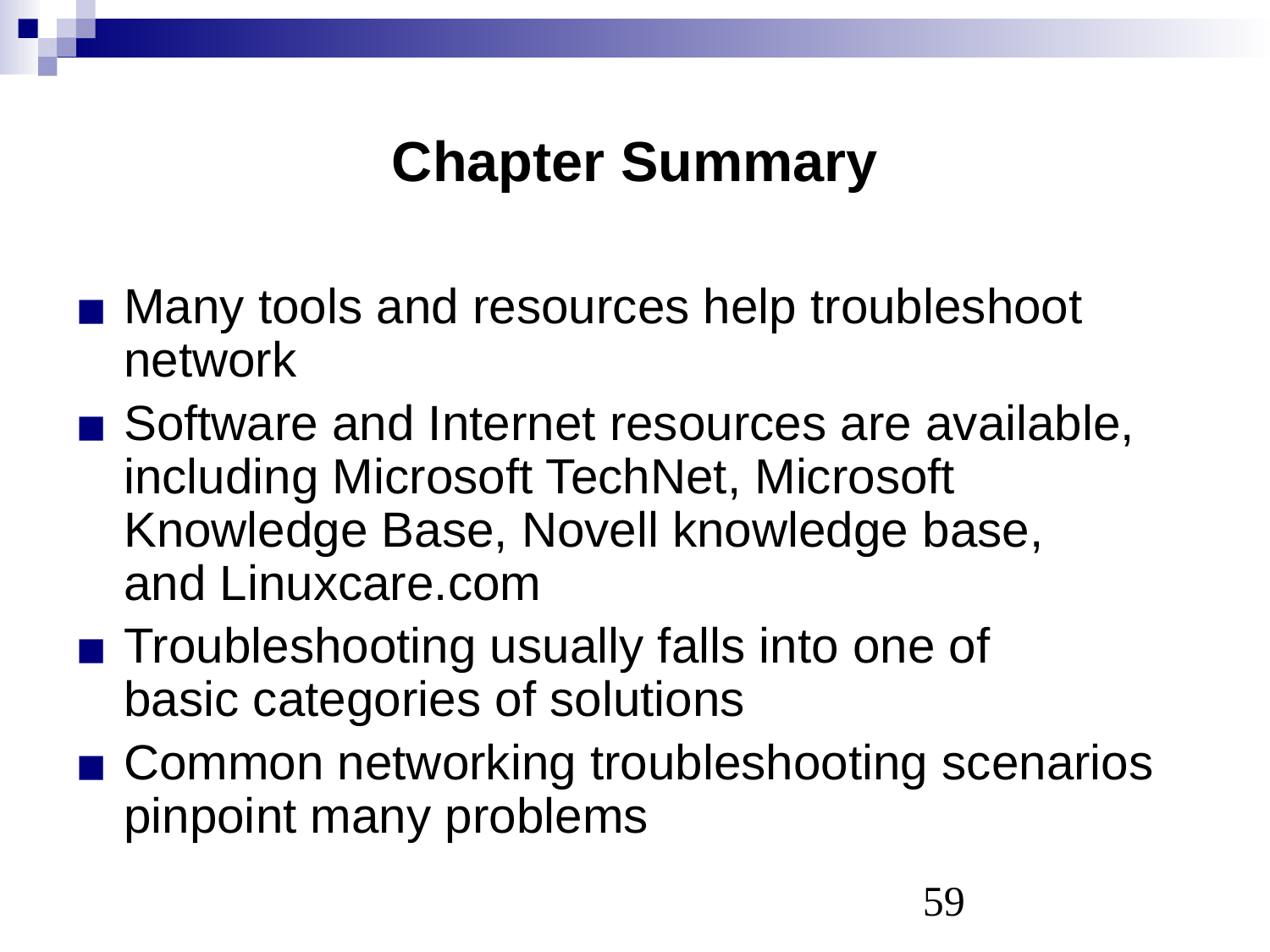

# Chapter Summary
Many tools and resources help troubleshoot network
Software and Internet resources are available, including Microsoft TechNet, Microsoft Knowledge Base, Novell knowledge base,
and Linuxcare.com
Troubleshooting usually falls into one of
basic categories of solutions
Common networking troubleshooting scenarios pinpoint many problems
59